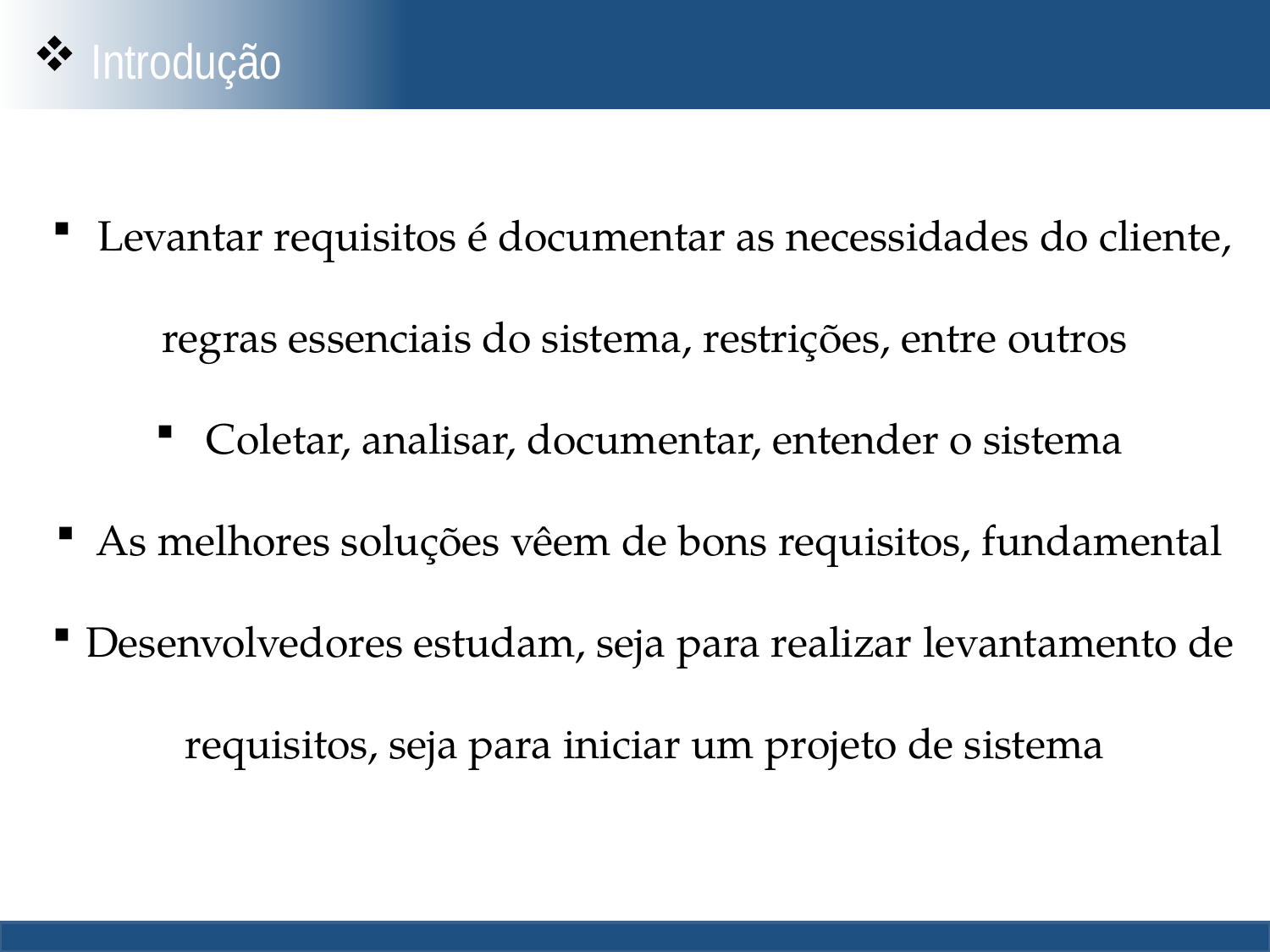

Introdução
  Levantar requisitos é documentar as necessidades do cliente, regras essenciais do sistema, restrições, entre outros
  Coletar, analisar, documentar, entender o sistema
 As melhores soluções vêem de bons requisitos, fundamental
 Desenvolvedores estudam, seja para realizar levantamento de requisitos, seja para iniciar um projeto de sistema